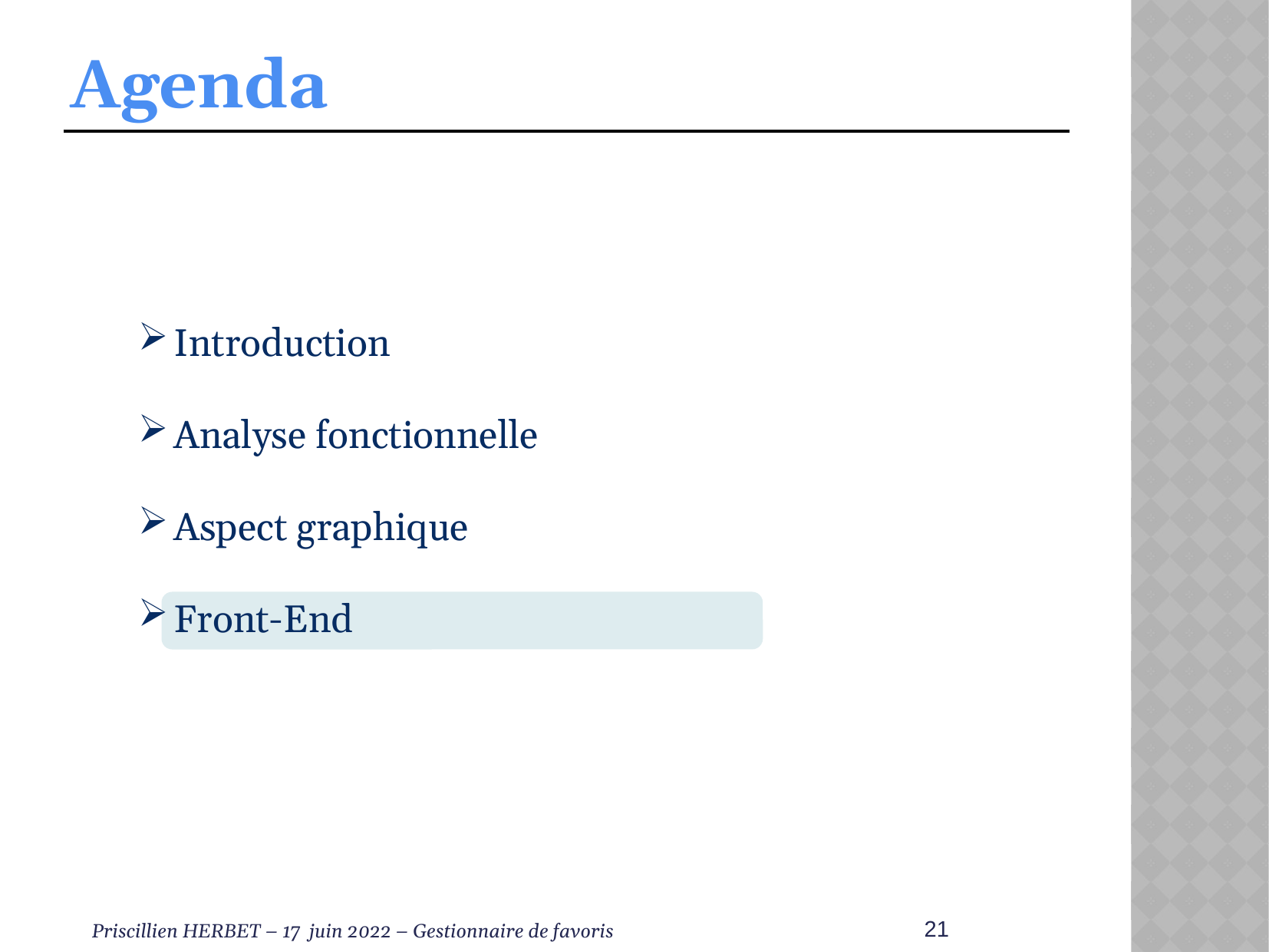

# Agenda
Introduction

Analyse fonctionnelle

Aspect graphique

Front-End

21
Priscillien HERBET – 17  juin 2022 – Gestionnaire de favoris